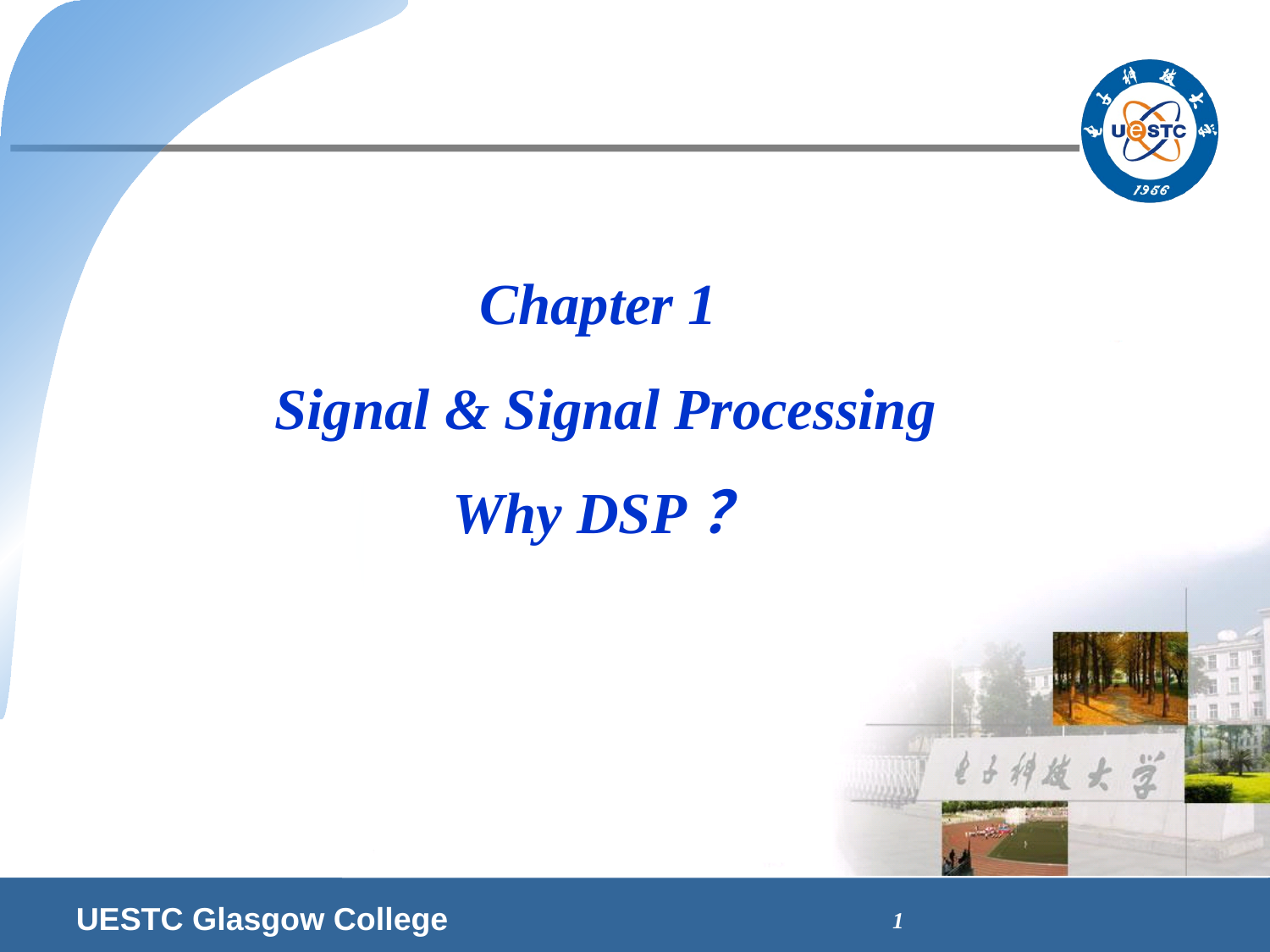

Chapter 1
Signal & Signal Processing
Why DSP？